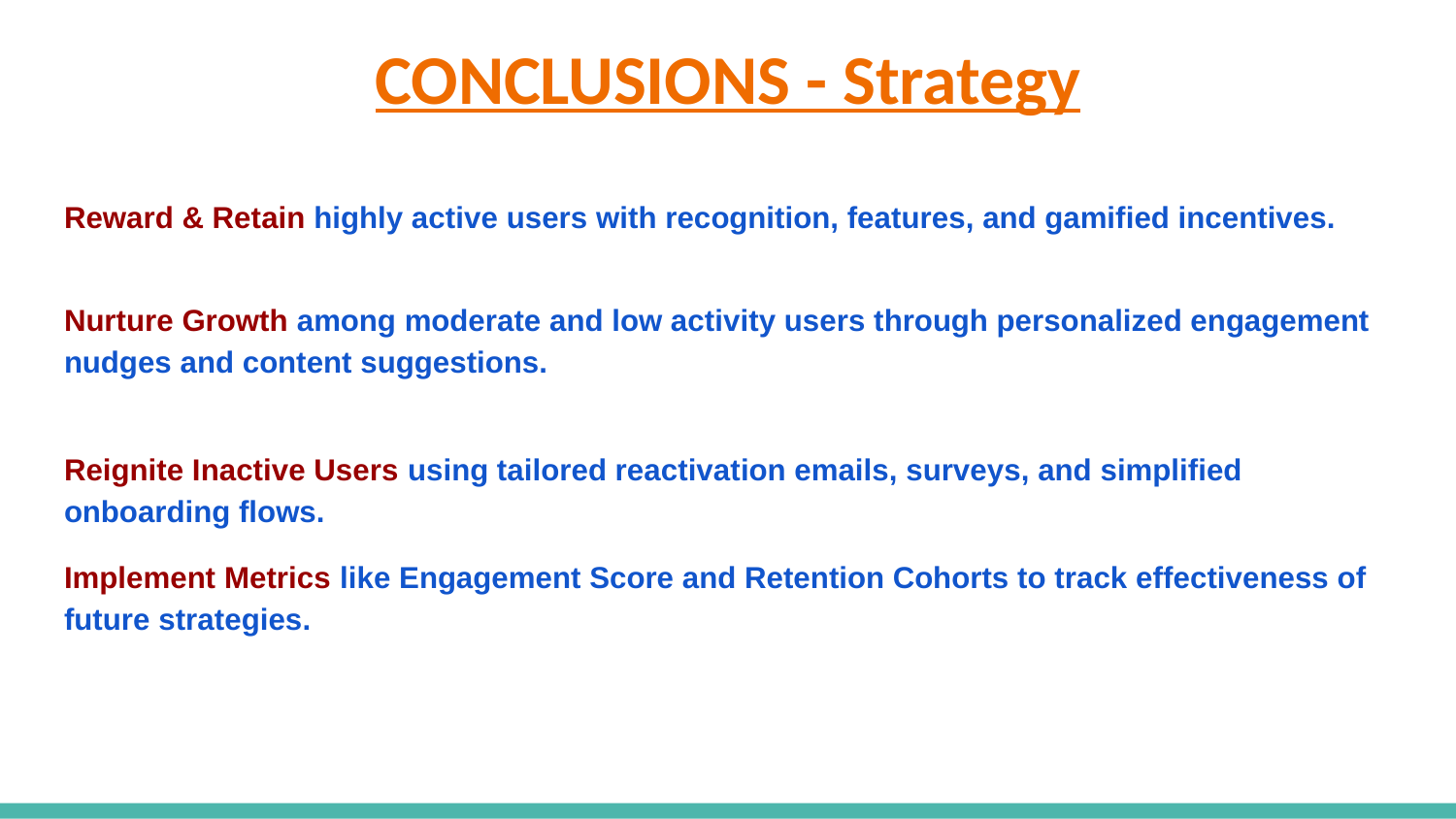

# CONCLUSIONS - Strategy
Reward & Retain highly active users with recognition, features, and gamified incentives.
Nurture Growth among moderate and low activity users through personalized engagement nudges and content suggestions.
Reignite Inactive Users using tailored reactivation emails, surveys, and simplified onboarding flows.
Implement Metrics like Engagement Score and Retention Cohorts to track effectiveness of future strategies.